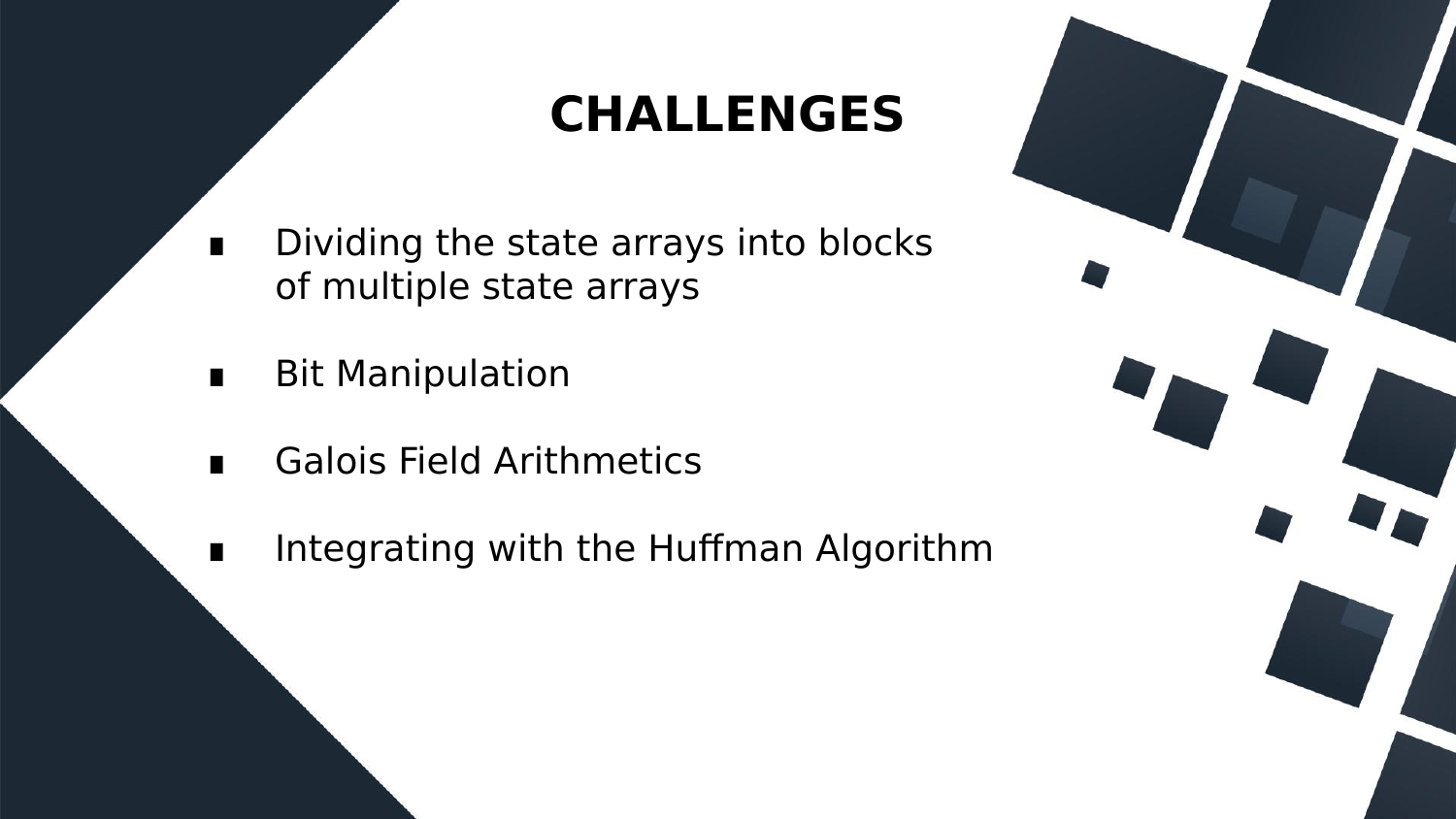

CHALLENGES

∎    Dividing the state arrays into blocks
      of multiple state arrays

∎    Bit Manipulation

∎    Galois Field Arithmetics

∎    Integrating with the Huffman Algorithm